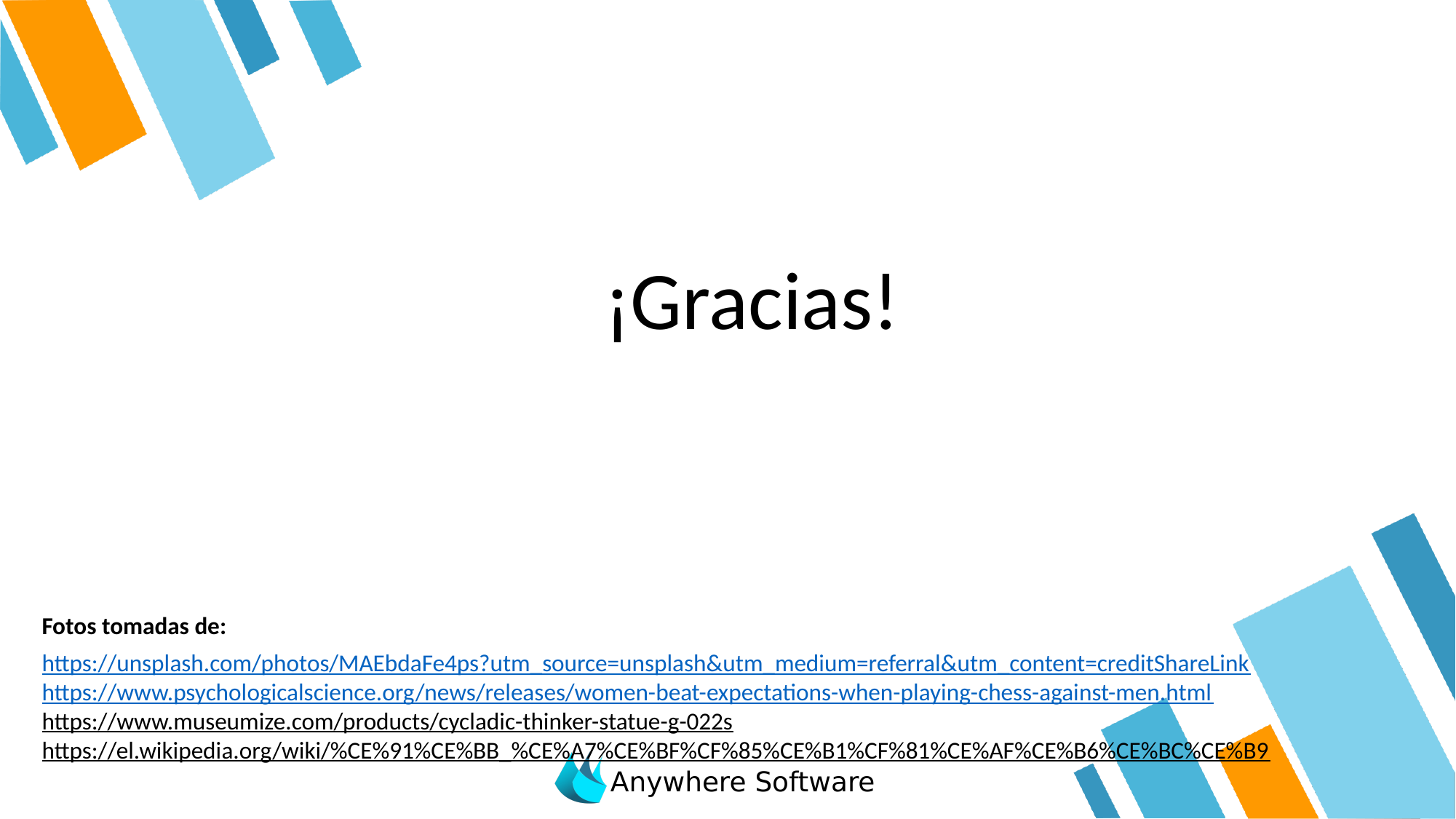

¡Gracias!
Fotos tomadas de:
https://unsplash.com/photos/MAEbdaFe4ps?utm_source=unsplash&utm_medium=referral&utm_content=creditShareLink
https://www.psychologicalscience.org/news/releases/women-beat-expectations-when-playing-chess-against-men.html
https://www.museumize.com/products/cycladic-thinker-statue-g-022s
https://el.wikipedia.org/wiki/%CE%91%CE%BB_%CE%A7%CE%BF%CF%85%CE%B1%CF%81%CE%AF%CE%B6%CE%BC%CE%B9